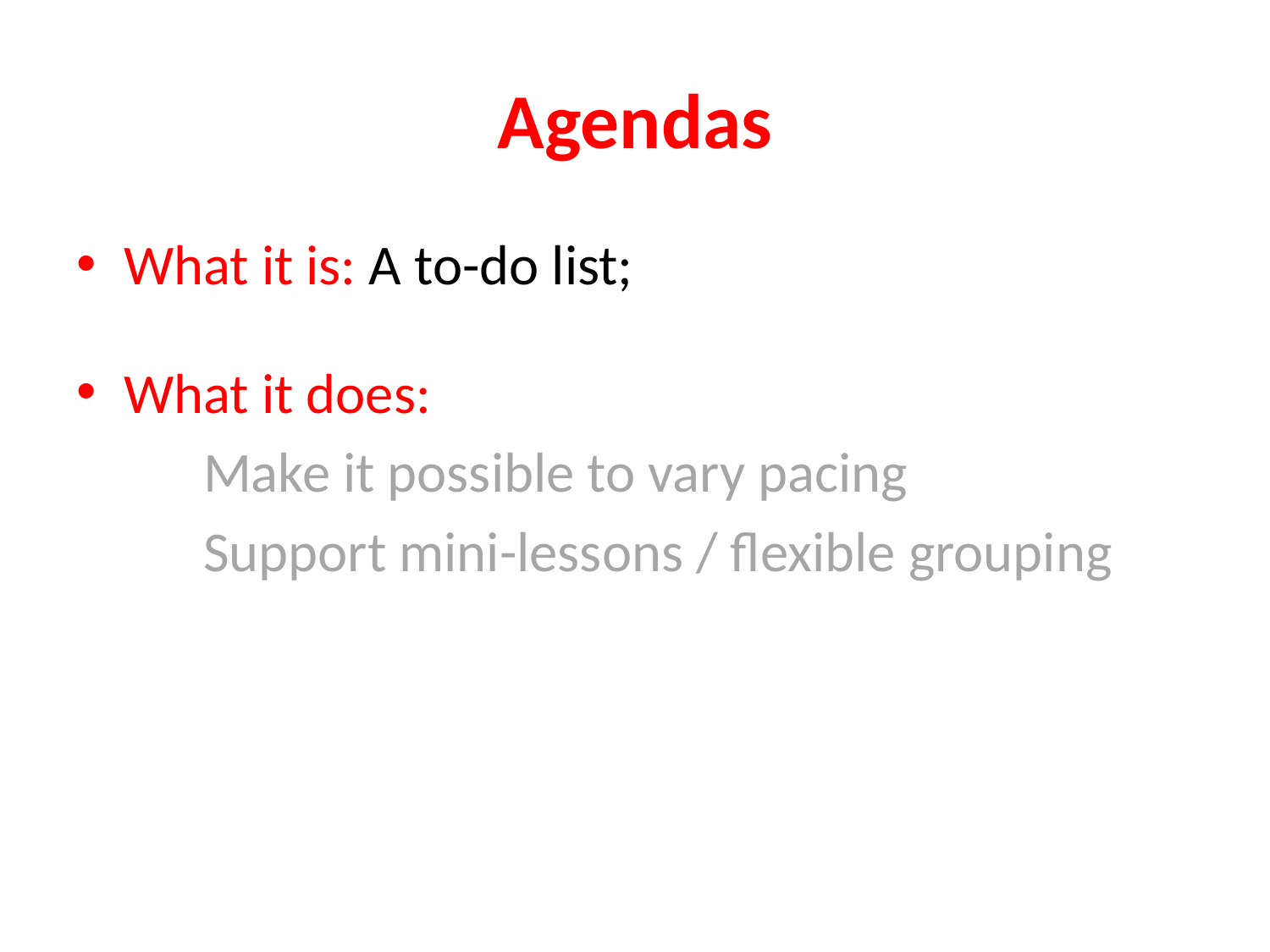

# Agendas
What it is: A to-do list;

What it does:
	Make it possible to vary pacing
	Support mini-lessons / flexible grouping